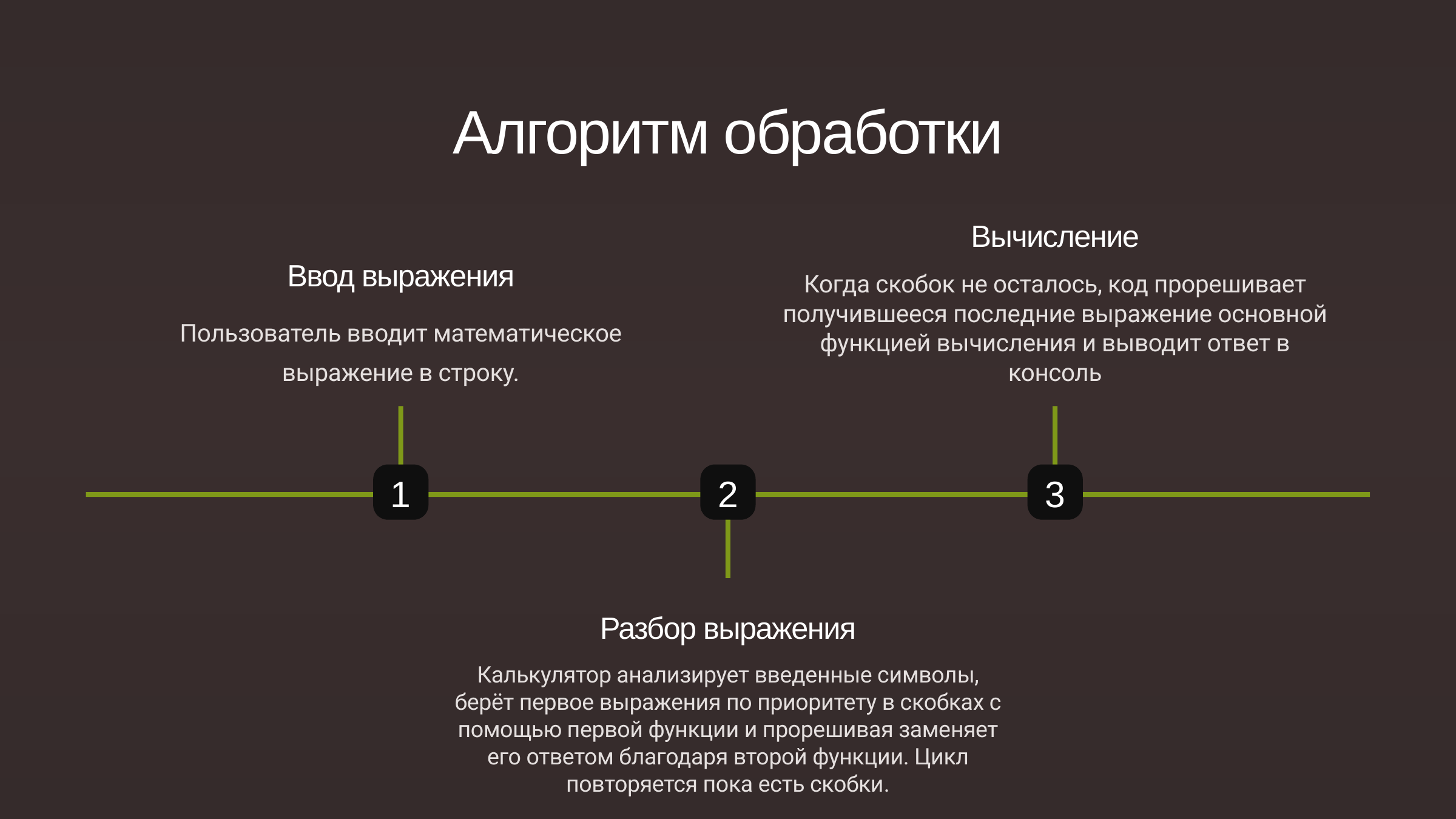

Алгоритм обработки
Вычисление
Ввод выражения
Когда скобок не осталось, код прорешивает получившееся последние выражение основной функцией вычисления и выводит ответ в консоль
Пользователь вводит математическое выражение в строку.

1
2
3

Разбор выражения
Калькулятор анализирует введенные символы, берёт первое выражения по приоритету в скобках с помощью первой функции и прорешивая заменяет его ответом благодаря второй функции. Цикл повторяется пока есть скобки.